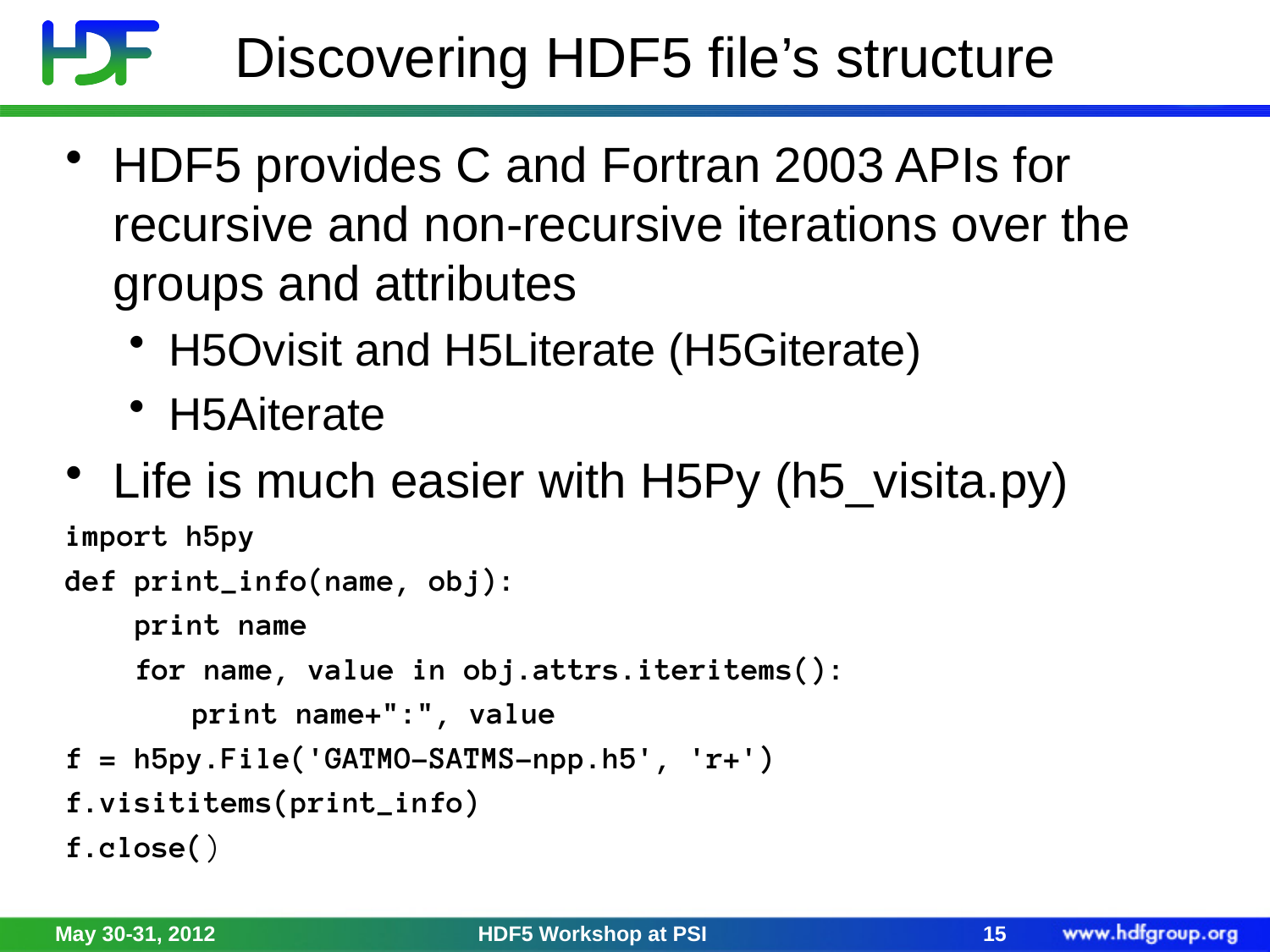

# Discovering HDF5 file’s structure
HDF5 provides C and Fortran 2003 APIs for recursive and non-recursive iterations over the groups and attributes
H5Ovisit and H5Literate (H5Giterate)
H5Aiterate
Life is much easier with H5Py (h5_visita.py)
import h5py
def print_info(name, obj):
    print name
    for name, value in obj.attrs.iteritems():
	print name+":", value
f = h5py.File('GATMO-SATMS-npp.h5', 'r+')
f.visititems(print_info)
f.close()

May 30-31, 2012
HDF5 Workshop at PSI
15